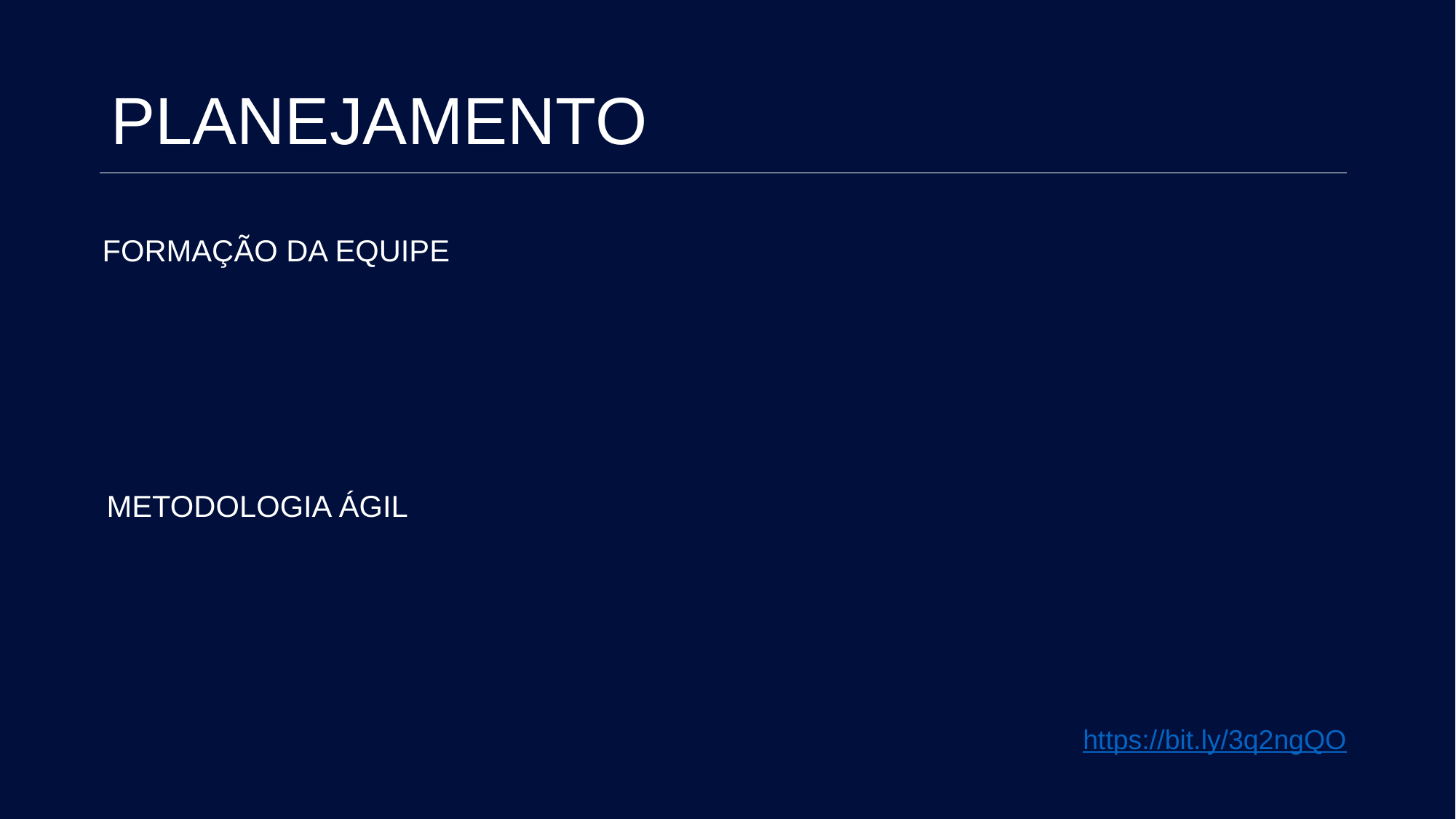

# PLANEJAMENTO
FORMAÇÃO DA EQUIPE
METODOLOGIA ÁGIL

https://bit.ly/3q2ngQO